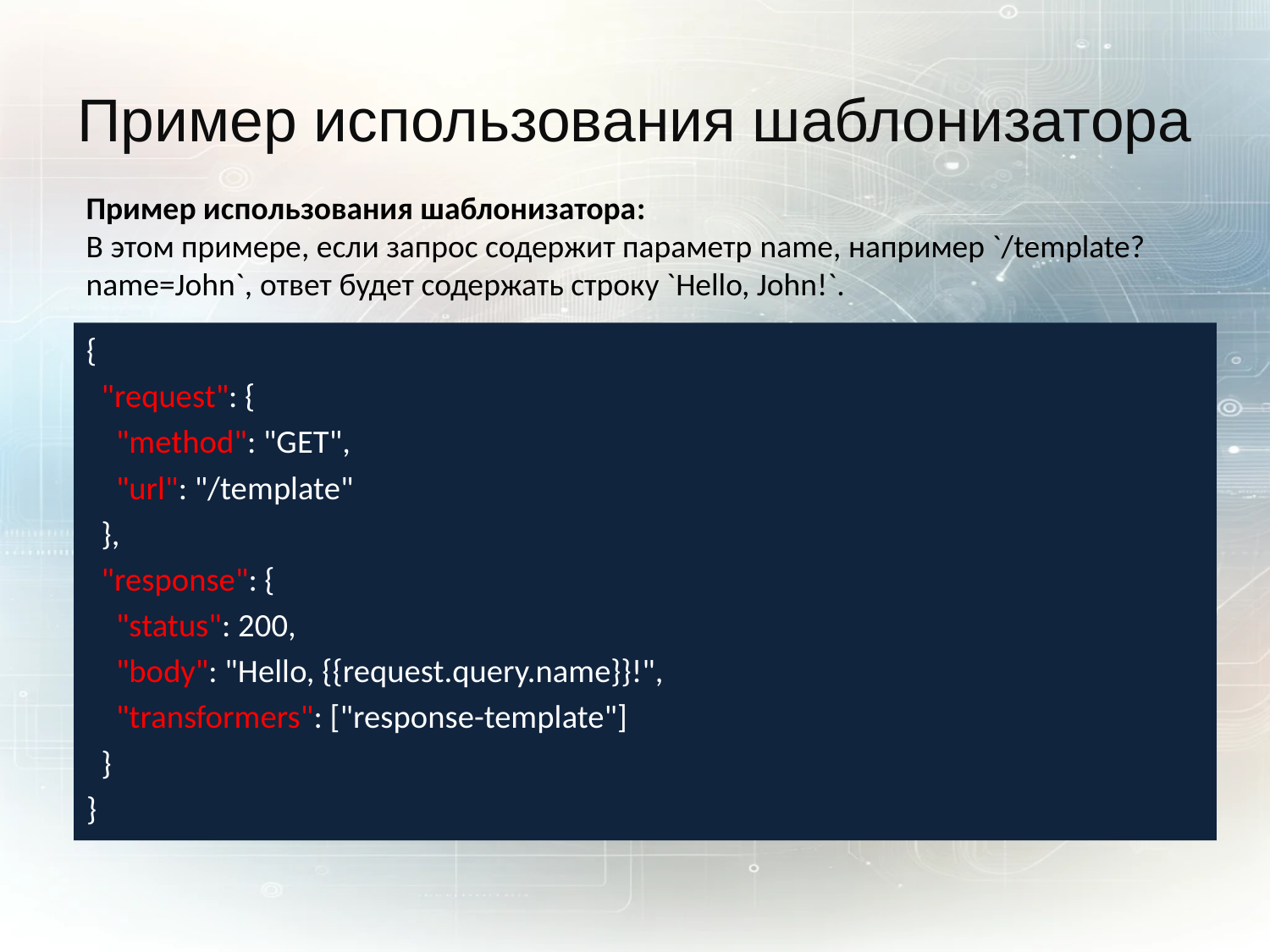

# Пример использования шаблонизатора
Пример использования шаблонизатора:
В этом примере, если запрос содержит параметр name, например `/template?name=John`, ответ будет содержать строку `Hello, John!`.
{
  "request": {
    "method": "GET",
    "url": "/template"
  },
  "response": {
    "status": 200,
    "body": "Hello, {{request.query.name}}!",
    "transformers": ["response-template"]
  }
}